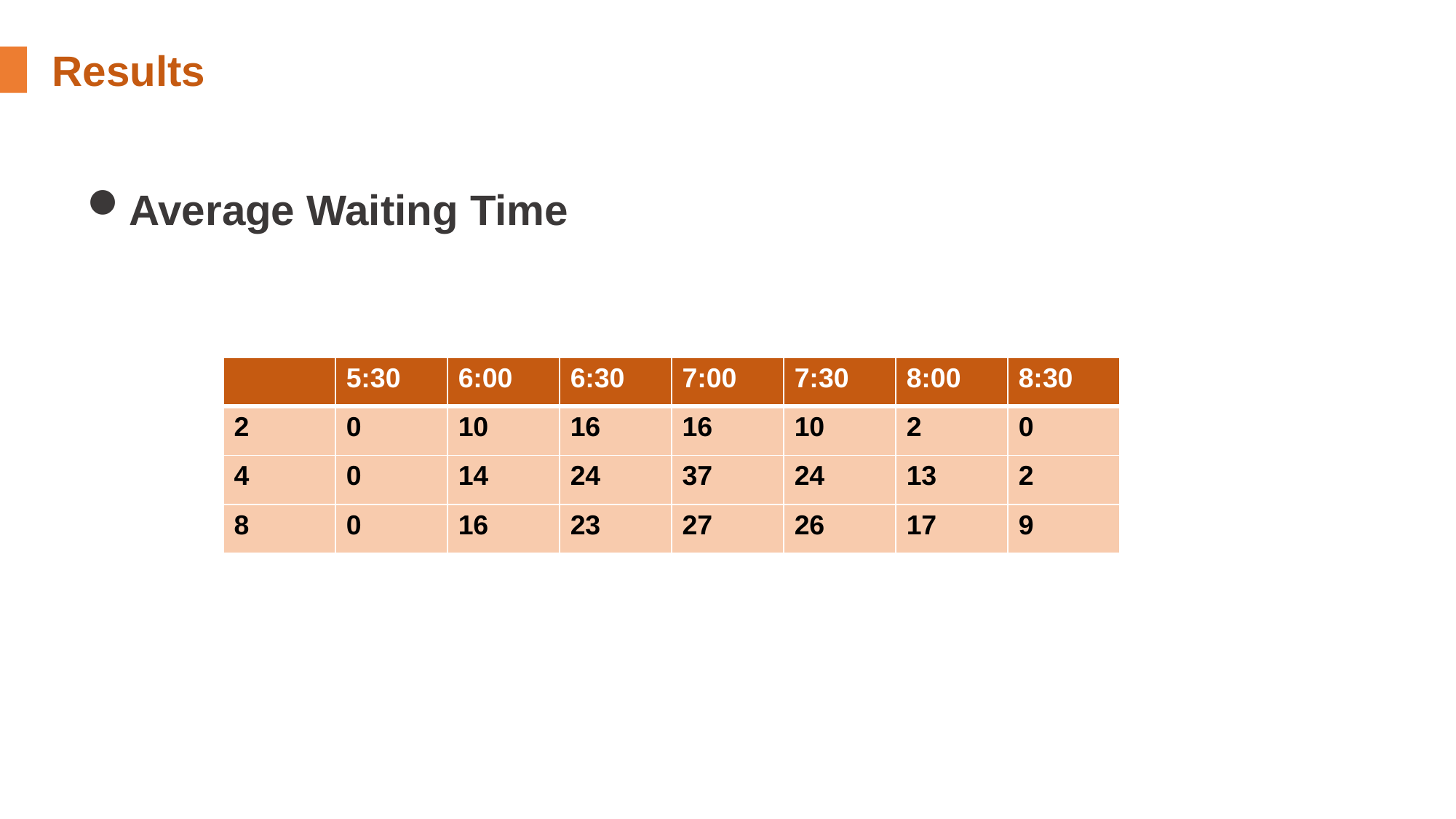

Results
Average Waiting Time
|  | 5:30 | 6:00 | 6:30 | 7:00 | 7:30 | 8:00 | 8:30 |
| --- | --- | --- | --- | --- | --- | --- | --- |
| 2 | 0 | 10 | 16 | 16 | 10 | 2 | 0 |
| 4 | 0 | 14 | 24 | 37 | 24 | 13 | 2 |
| 8 | 0 | 16 | 23 | 27 | 26 | 17 | 9 |